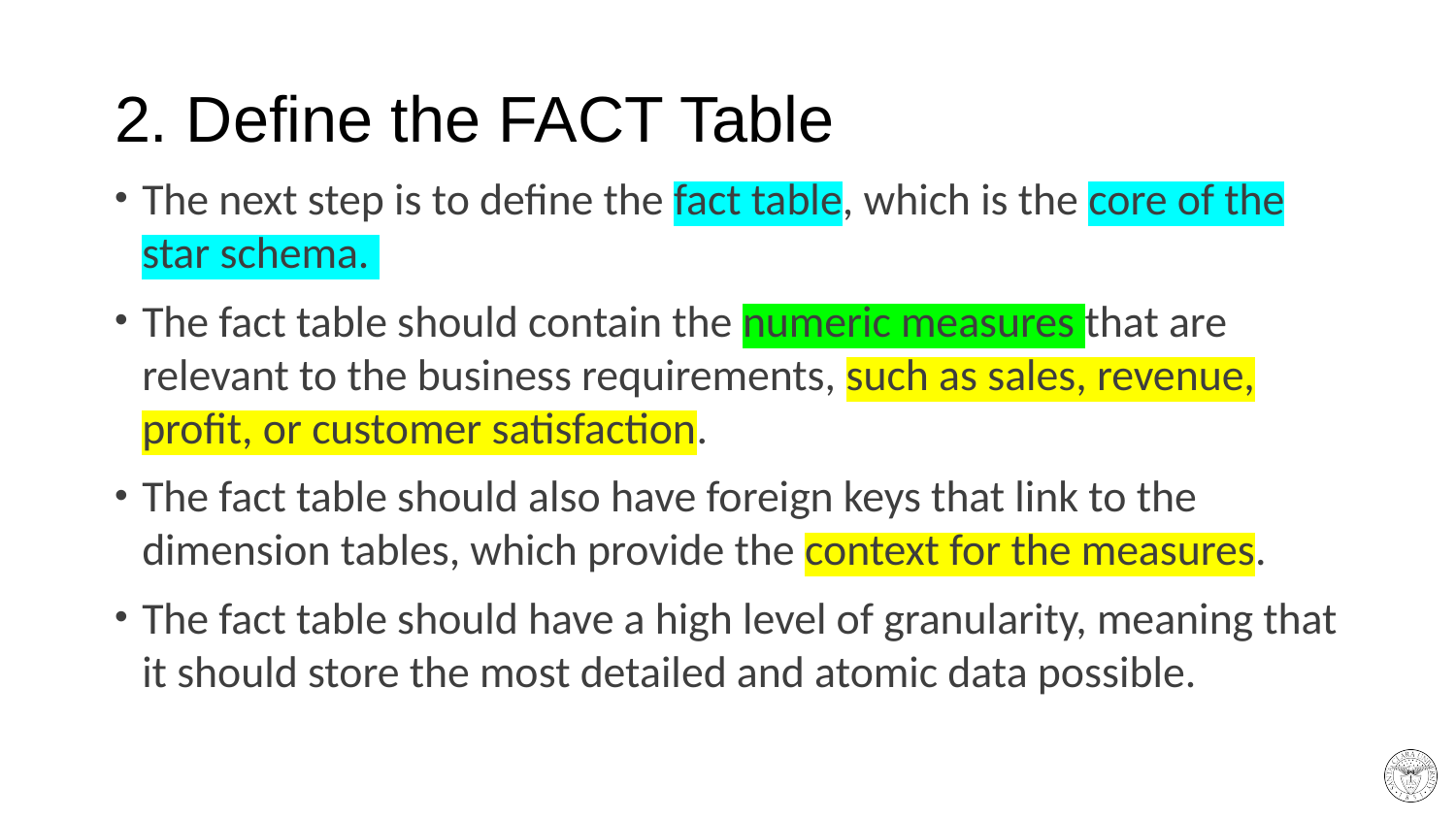

# 2. Define the FACT Table
The next step is to define the fact table, which is the core of the star schema.
The fact table should contain the numeric measures that are relevant to the business requirements, such as sales, revenue, profit, or customer satisfaction.
The fact table should also have foreign keys that link to the dimension tables, which provide the context for the measures.
The fact table should have a high level of granularity, meaning that it should store the most detailed and atomic data possible.